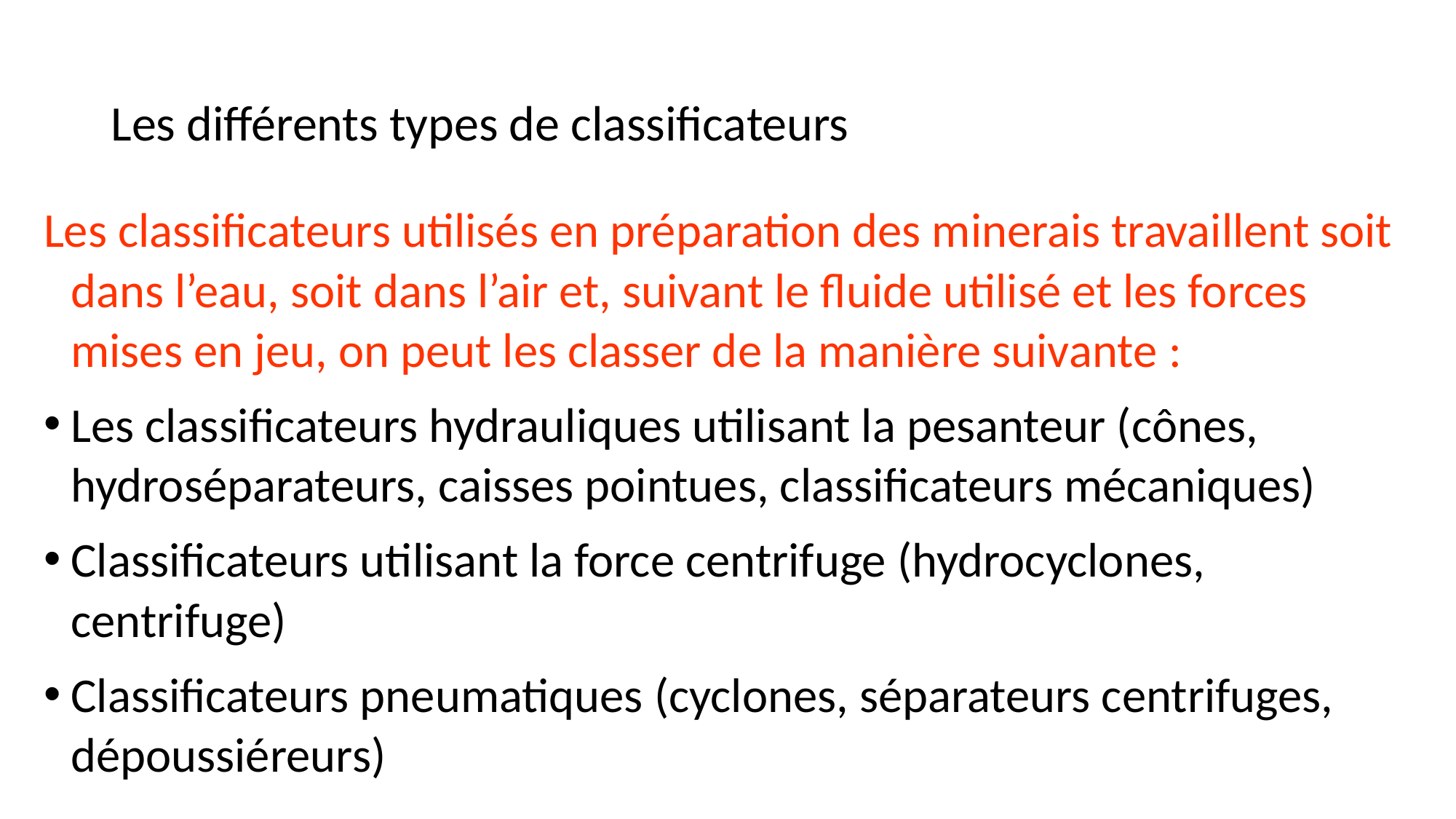

# Les différents types de classificateurs
Les classificateurs utilisés en préparation des minerais travaillent soit dans l’eau, soit dans l’air et, suivant le fluide utilisé et les forces mises en jeu, on peut les classer de la manière suivante :
Les classificateurs hydrauliques utilisant la pesanteur (cônes, hydroséparateurs, caisses pointues, classificateurs mécaniques)
Classificateurs utilisant la force centrifuge (hydrocyclones, centrifuge)
Classificateurs pneumatiques (cyclones, séparateurs centrifuges, dépoussiéreurs)